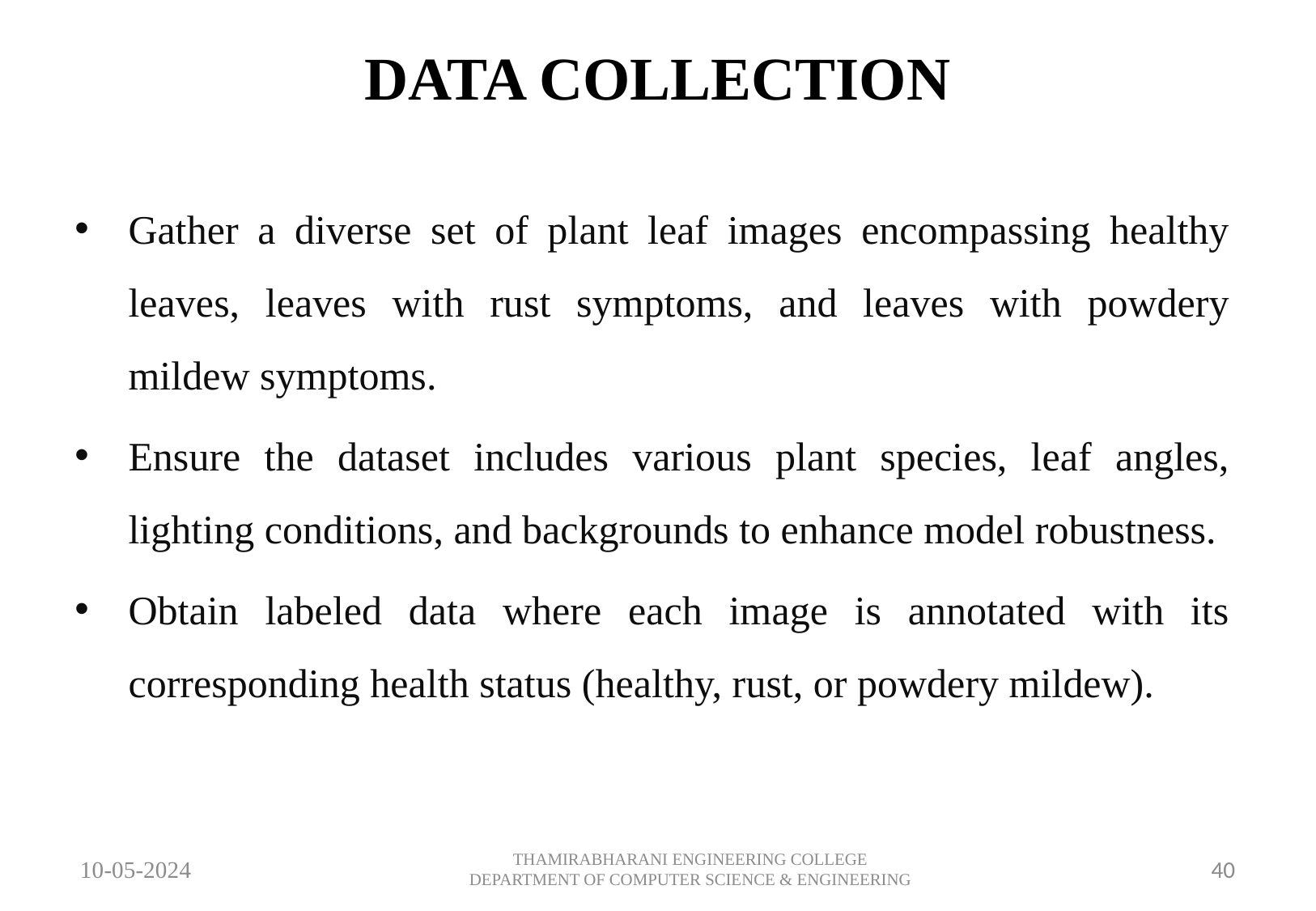

# DATA COLLECTION
Gather a diverse set of plant leaf images encompassing healthy leaves, leaves with rust symptoms, and leaves with powdery mildew symptoms.
Ensure the dataset includes various plant species, leaf angles, lighting conditions, and backgrounds to enhance model robustness.
Obtain labeled data where each image is annotated with its corresponding health status (healthy, rust, or powdery mildew).
10-05-2024
THAMIRABHARANI ENGINEERING COLLEGE DEPARTMENT OF COMPUTER SCIENCE & ENGINEERING
40